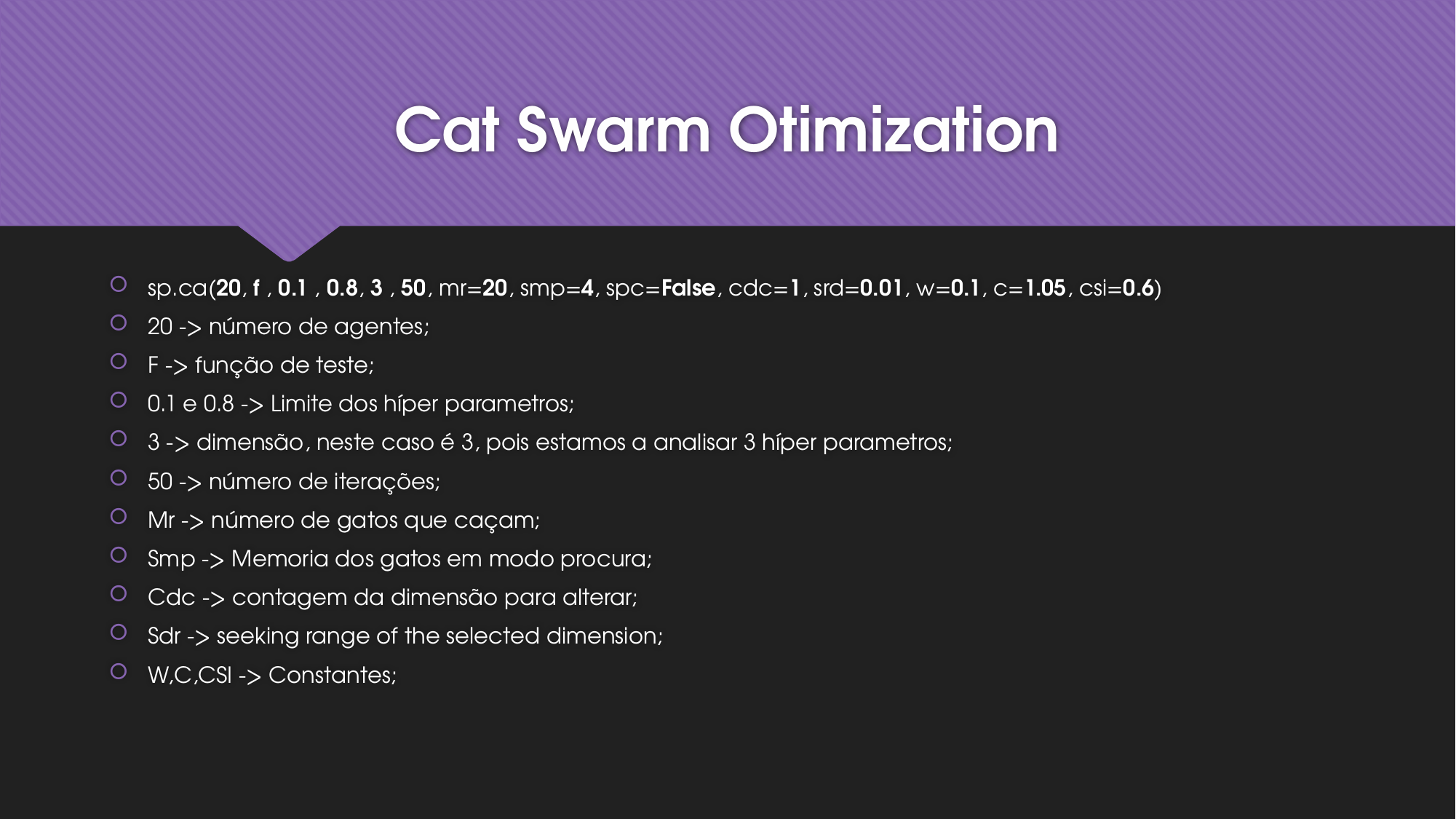

# Cat Swarm Otimization
sp.ca(20, f , 0.1 , 0.8, 3 , 50, mr=20, smp=4, spc=False, cdc=1, srd=0.01, w=0.1, c=1.05, csi=0.6)
20 -> número de agentes;
F -> função de teste;
0.1 e 0.8 -> Limite dos híper parametros;
3 -> dimensão, neste caso é 3, pois estamos a analisar 3 híper parametros;
50 -> número de iterações;
Mr -> número de gatos que caçam;
Smp -> Memoria dos gatos em modo procura;
Cdc -> contagem da dimensão para alterar;
Sdr -> seeking range of the selected dimension;
W,C,CSI -> Constantes;